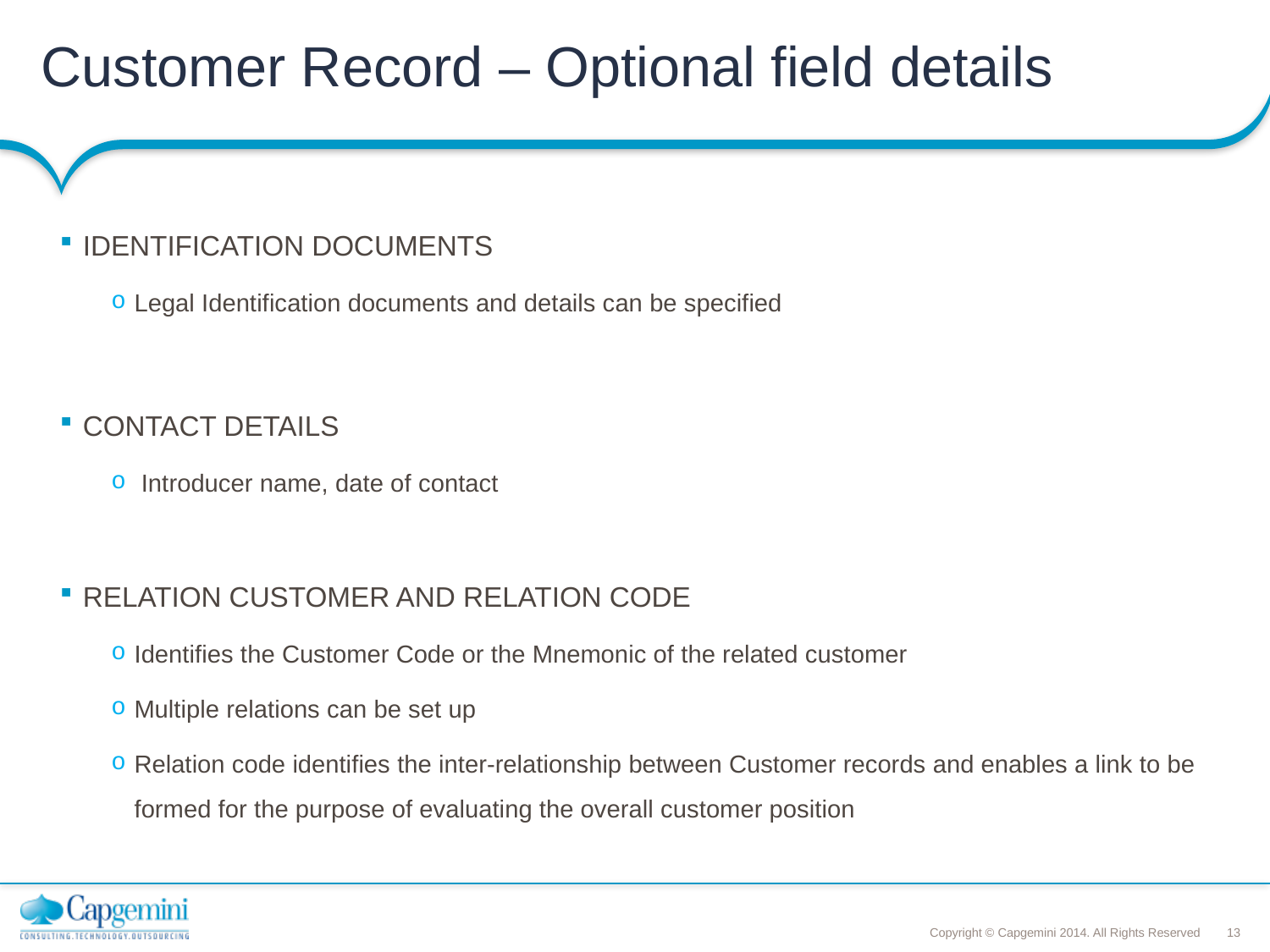

# Customer Record – Optional field details
IDENTIFICATION DOCUMENTS
Legal Identification documents and details can be specified

CONTACT DETAILS
 Introducer name, date of contact

RELATION CUSTOMER AND RELATION CODE
Identifies the Customer Code or the Mnemonic of the related customer
Multiple relations can be set up
Relation code identifies the inter-relationship between Customer records and enables a link to be formed for the purpose of evaluating the overall customer position